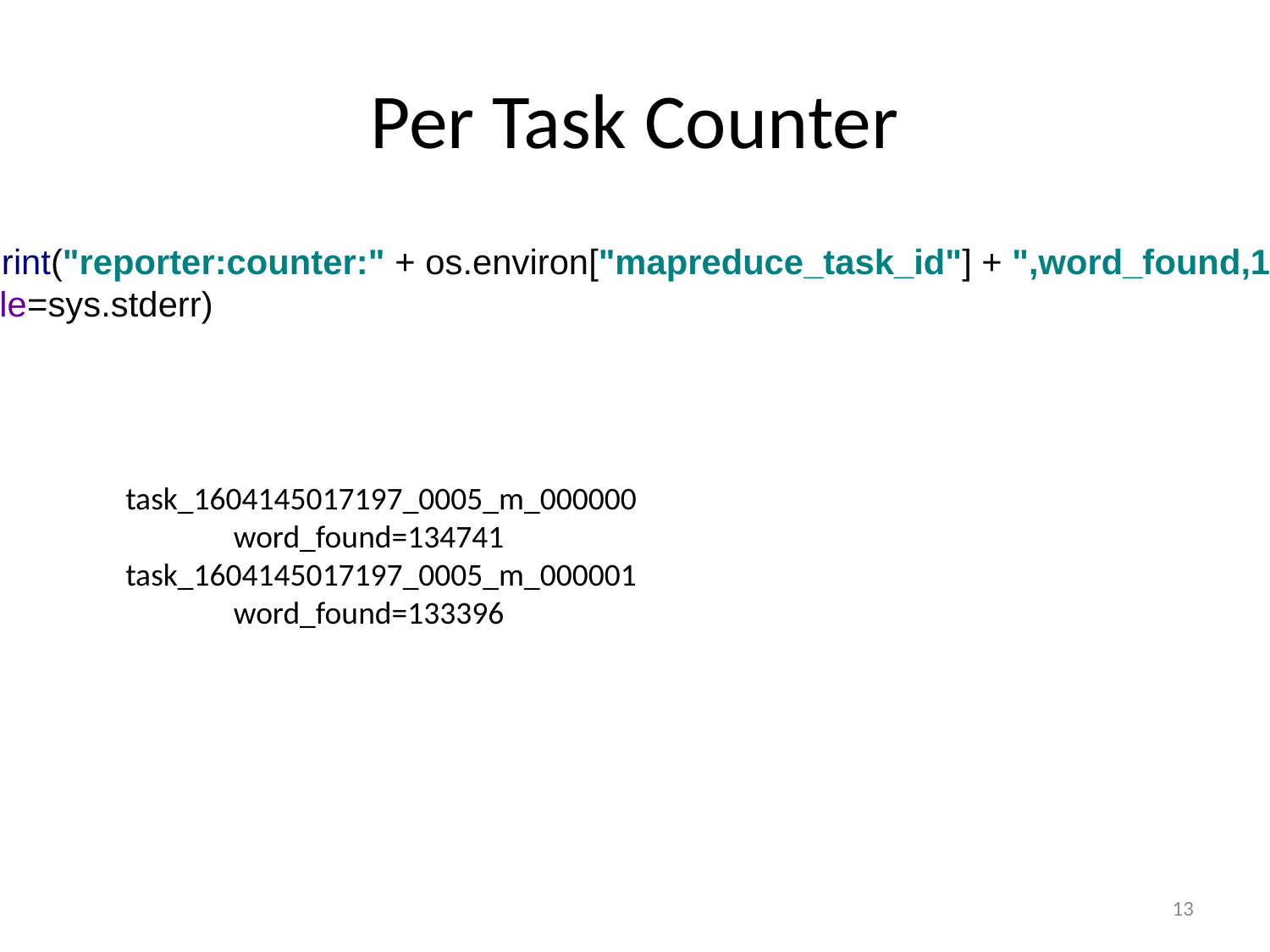

# Per Task Counter
print("reporter:counter:" + os.environ["mapreduce_task_id"] + ",word_found,1",
file=sys.stderr)
 task_1604145017197_0005_m_000000
                word_found=134741
 task_1604145017197_0005_m_000001
                word_found=133396
13